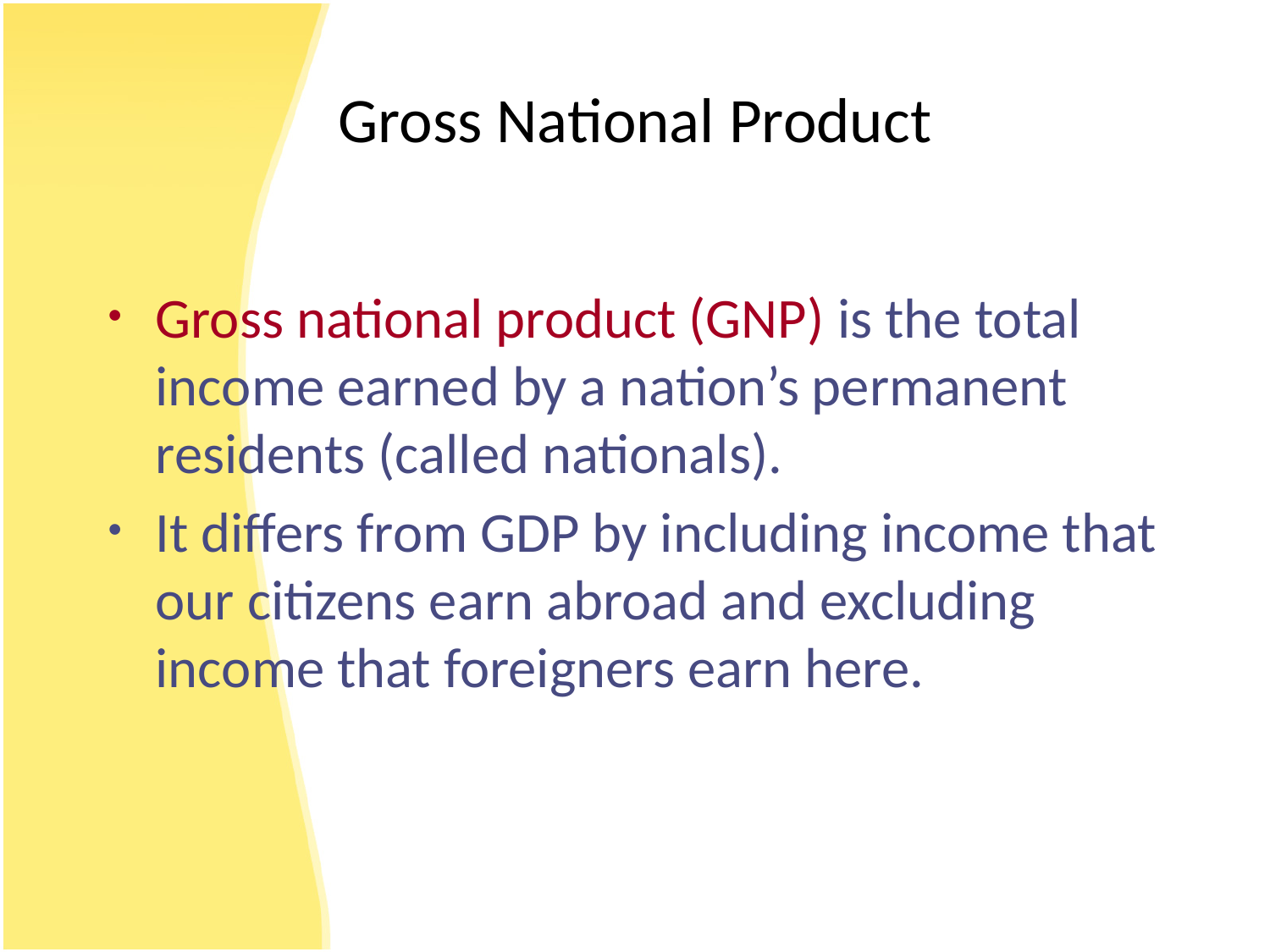

# Gross National Product
Gross national product (GNP) is the total income earned by a nation’s permanent residents (called nationals).
It differs from GDP by including income that our citizens earn abroad and excluding income that foreigners earn here.